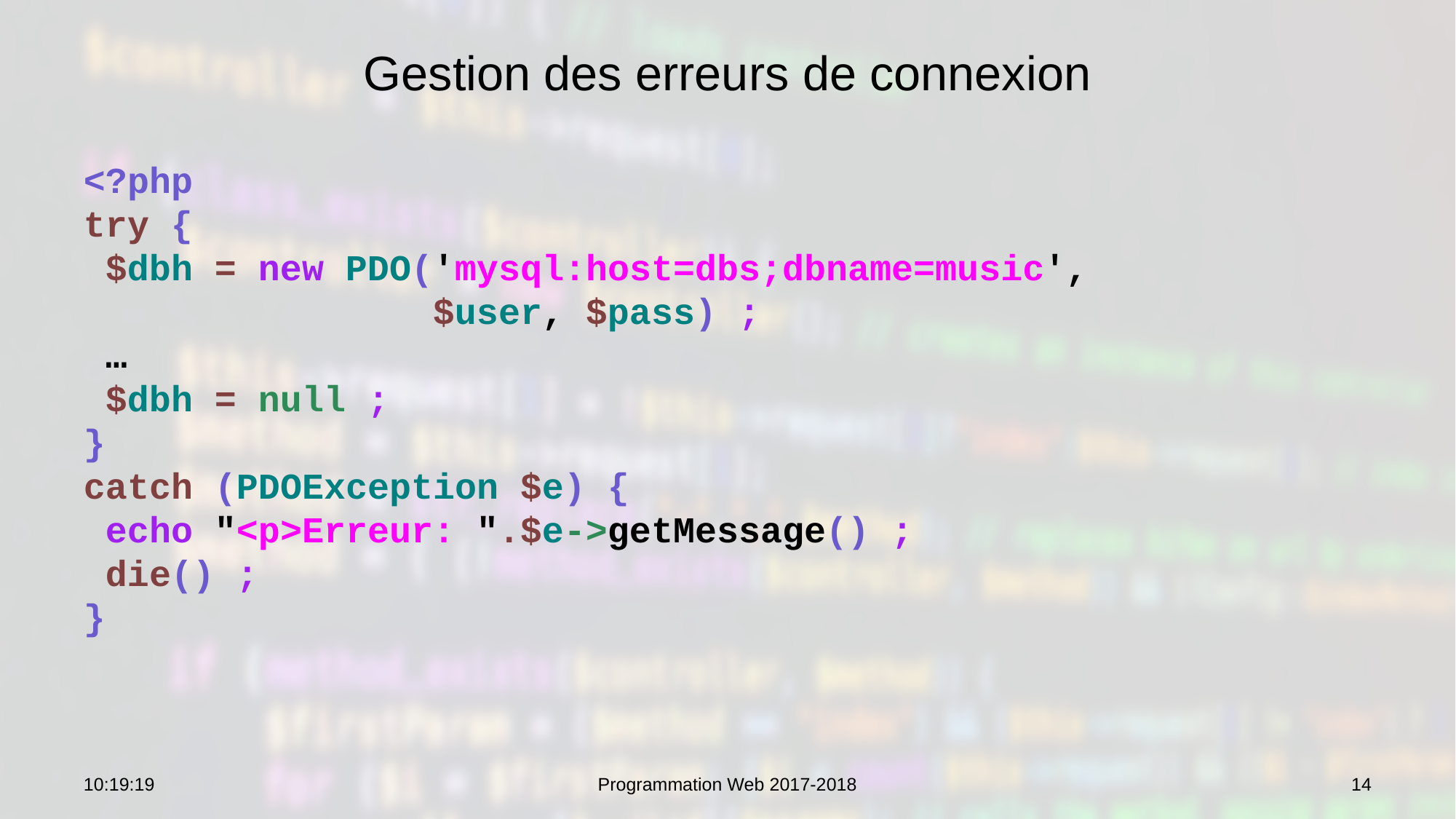

# Gestion des erreurs de connexion
<?php
try {
 $dbh = new PDO('mysql:host=dbs;dbname=music',
                $user, $pass) ;
 …
 $dbh = null ;
}
catch (PDOException $e) {
 echo "<p>Erreur: ".$e->getMessage() ;
 die() ;
}
10:19:19
Programmation Web 2017-2018
14